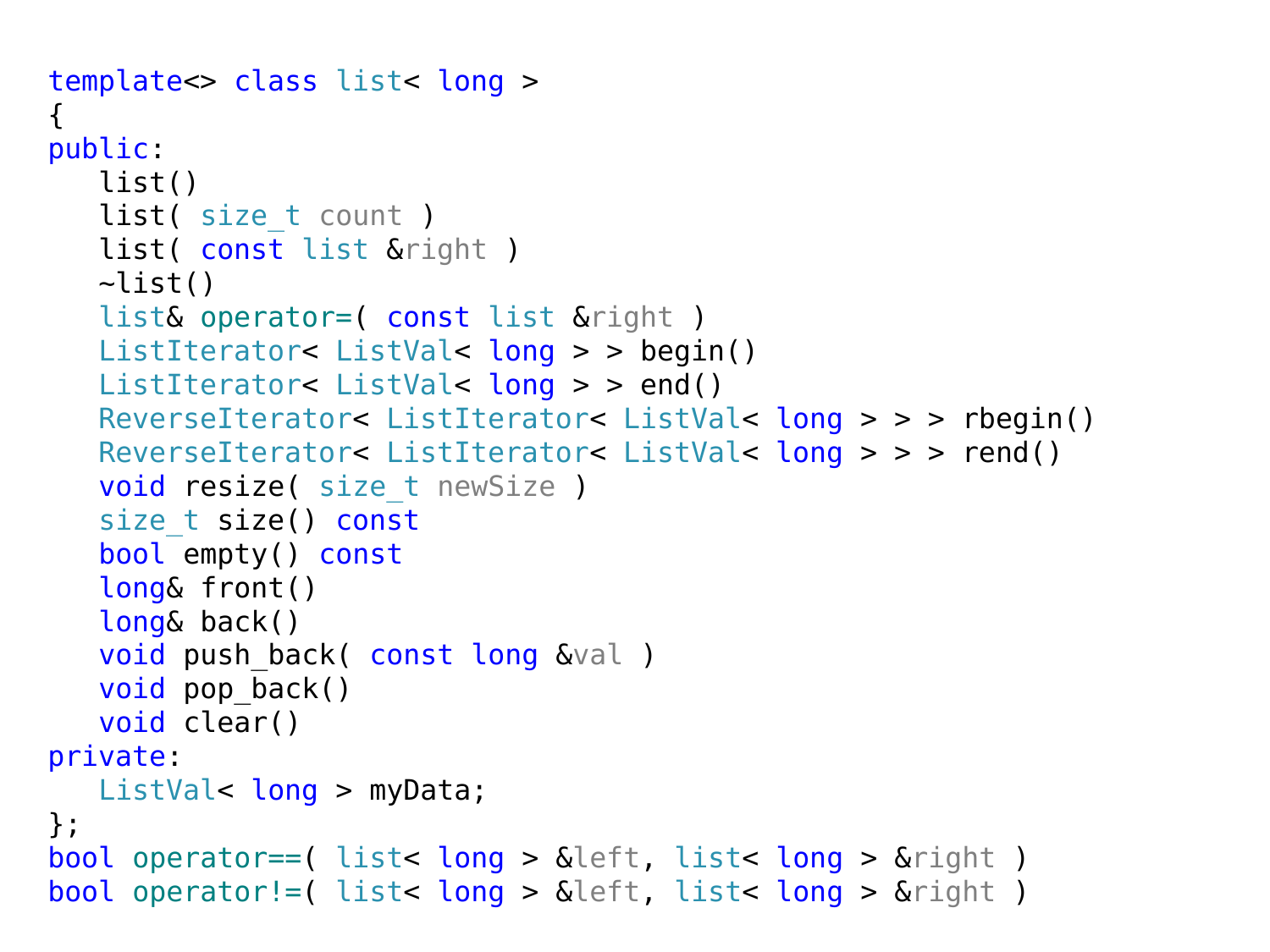

template<> class list< long >
{
public:
   list()
   list( size_t count )
   list( const list &right )
   ~list()
   list& operator=( const list &right )
   ListIterator< ListVal< long > > begin()
   ListIterator< ListVal< long > > end()
   ReverseIterator< ListIterator< ListVal< long > > > rbegin()
   ReverseIterator< ListIterator< ListVal< long > > > rend()
   void resize( size_t newSize )
   size_t size() const
   bool empty() const
   long& front()
   long& back()
   void push_back( const long &val )
   void pop_back()
   void clear()
private:
   ListVal< long > myData;
};
bool operator==( list< long > &left, list< long > &right )
bool operator!=( list< long > &left, list< long > &right )